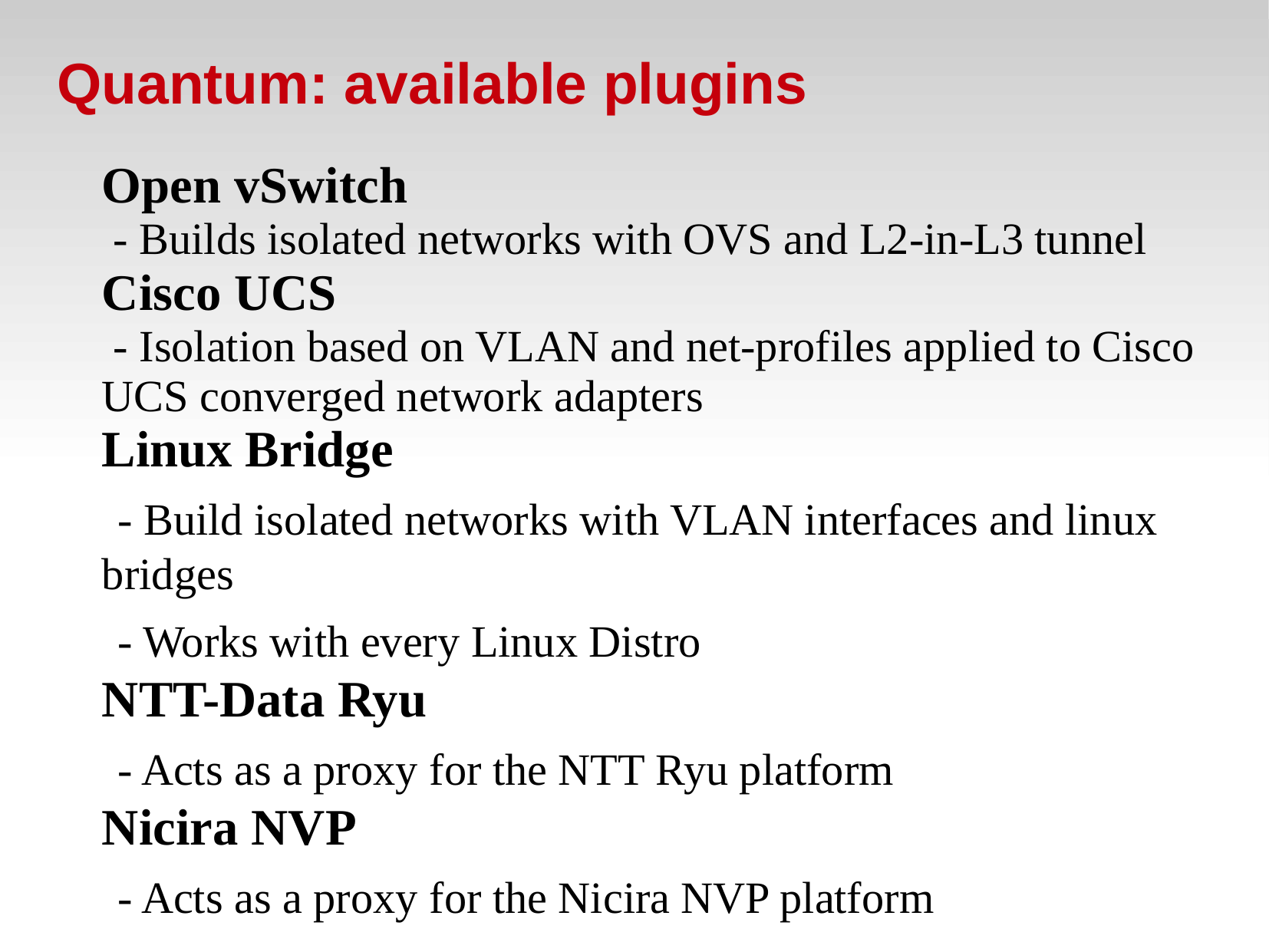

Quantum: available plugins
Open vSwitch
 - Builds isolated networks with OVS and L2-in-L3 tunnel
Cisco UCS
 - Isolation based on VLAN and net-profiles applied to Cisco UCS converged network adapters
Linux Bridge
 - Build isolated networks with VLAN interfaces and linux bridges
 - Works with every Linux Distro
NTT-Data Ryu
 - Acts as a proxy for the NTT Ryu platform
Nicira NVP
 - Acts as a proxy for the Nicira NVP platform